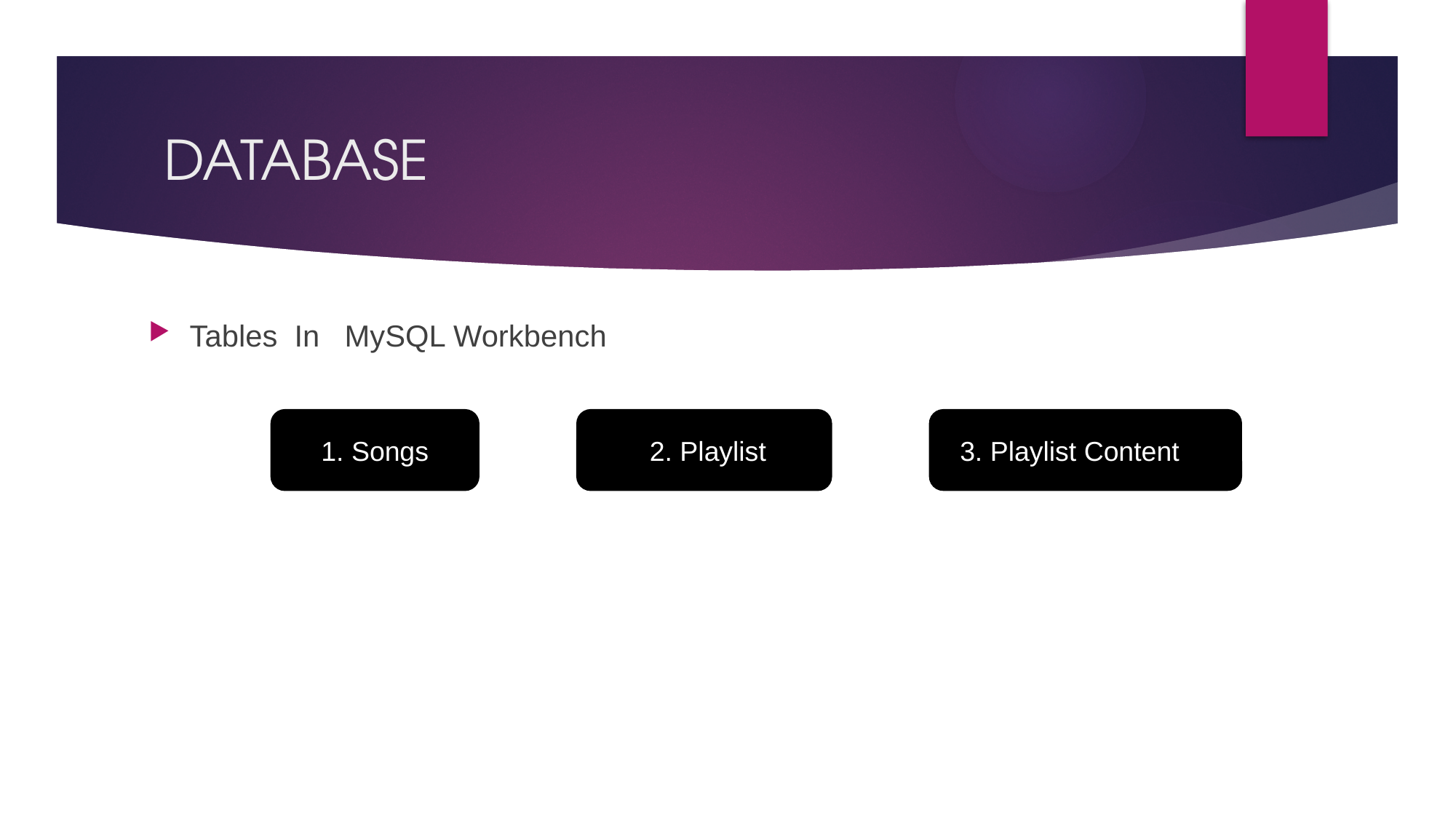

# DATABASE
Tables  In   MySQL Workbench

1. Songs
 2. Playlist
  3. Playlist Content